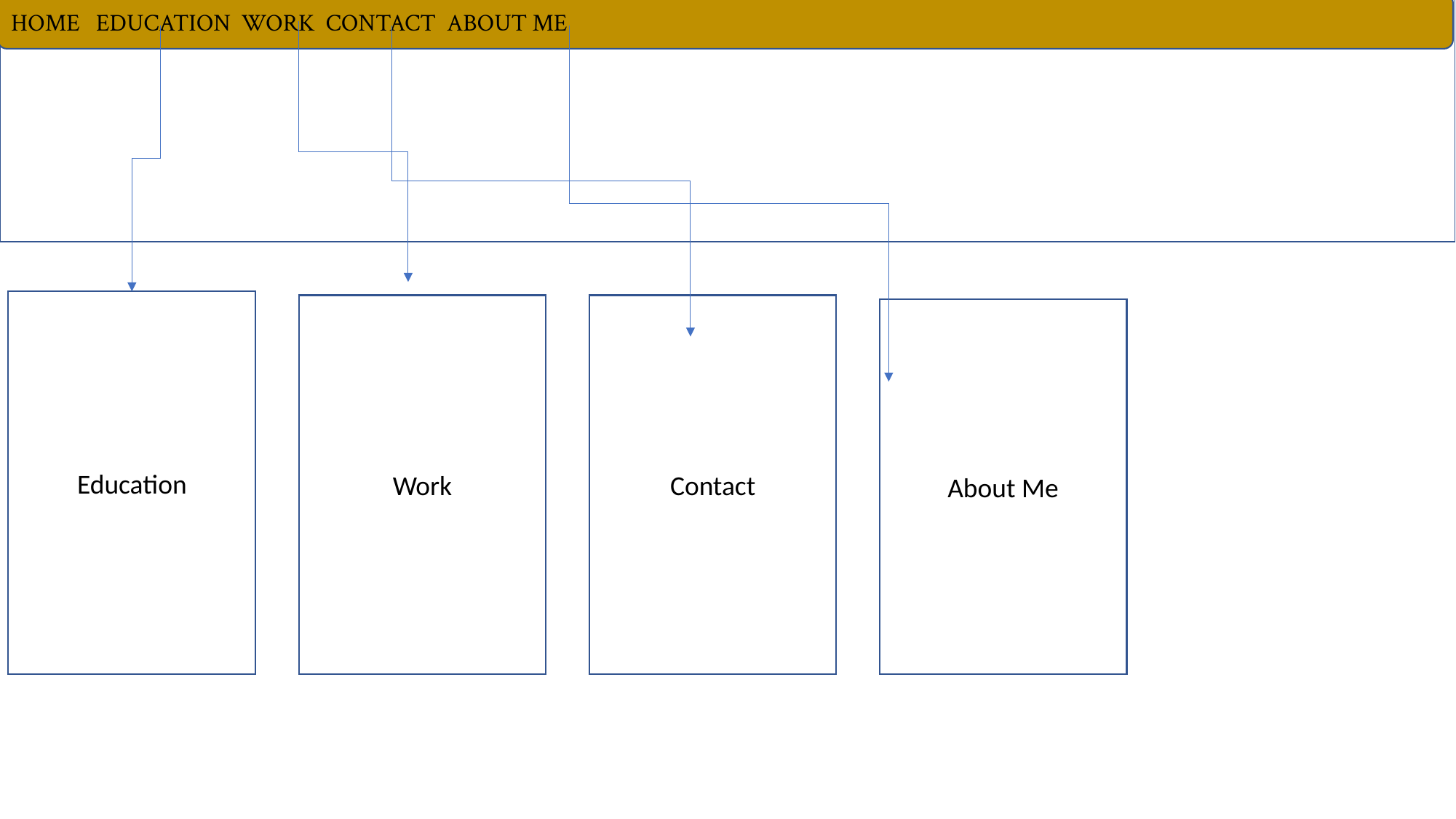

HOME   EDUCATION  WORK  CONTACT  ABOUT ME
Education
Work
Contact
About Me